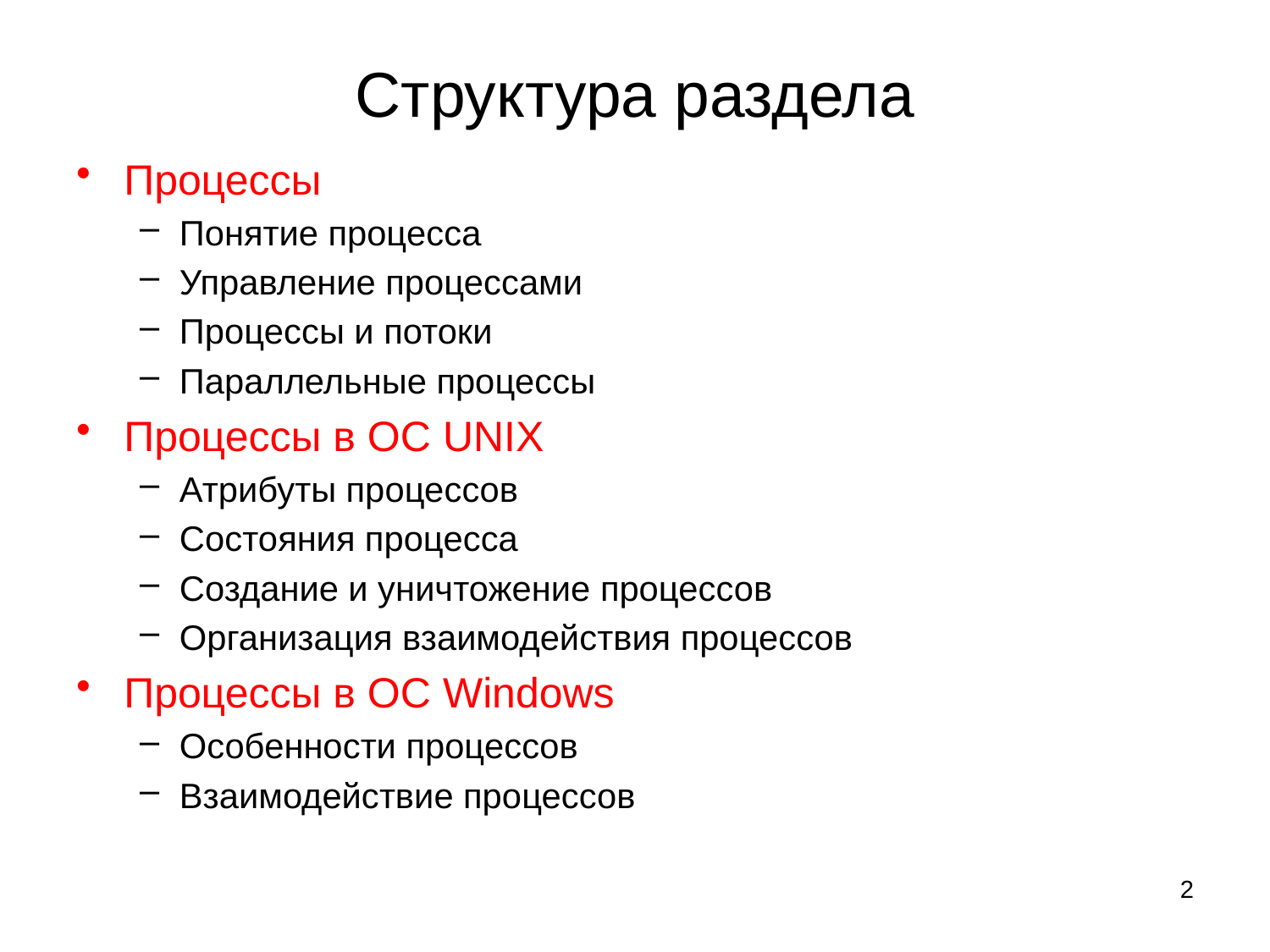

# Структура раздела
Процессы
Понятие процесса
Управление процессами
Процессы и потоки
Параллельные процессы
Процессы в ОС UNIX
Атрибуты процессов
Состояния процесса
Создание и уничтожение процессов
Организация взаимодействия процессов
Процессы в ОС Windows
Особенности процессов
Взаимодействие процессов

2